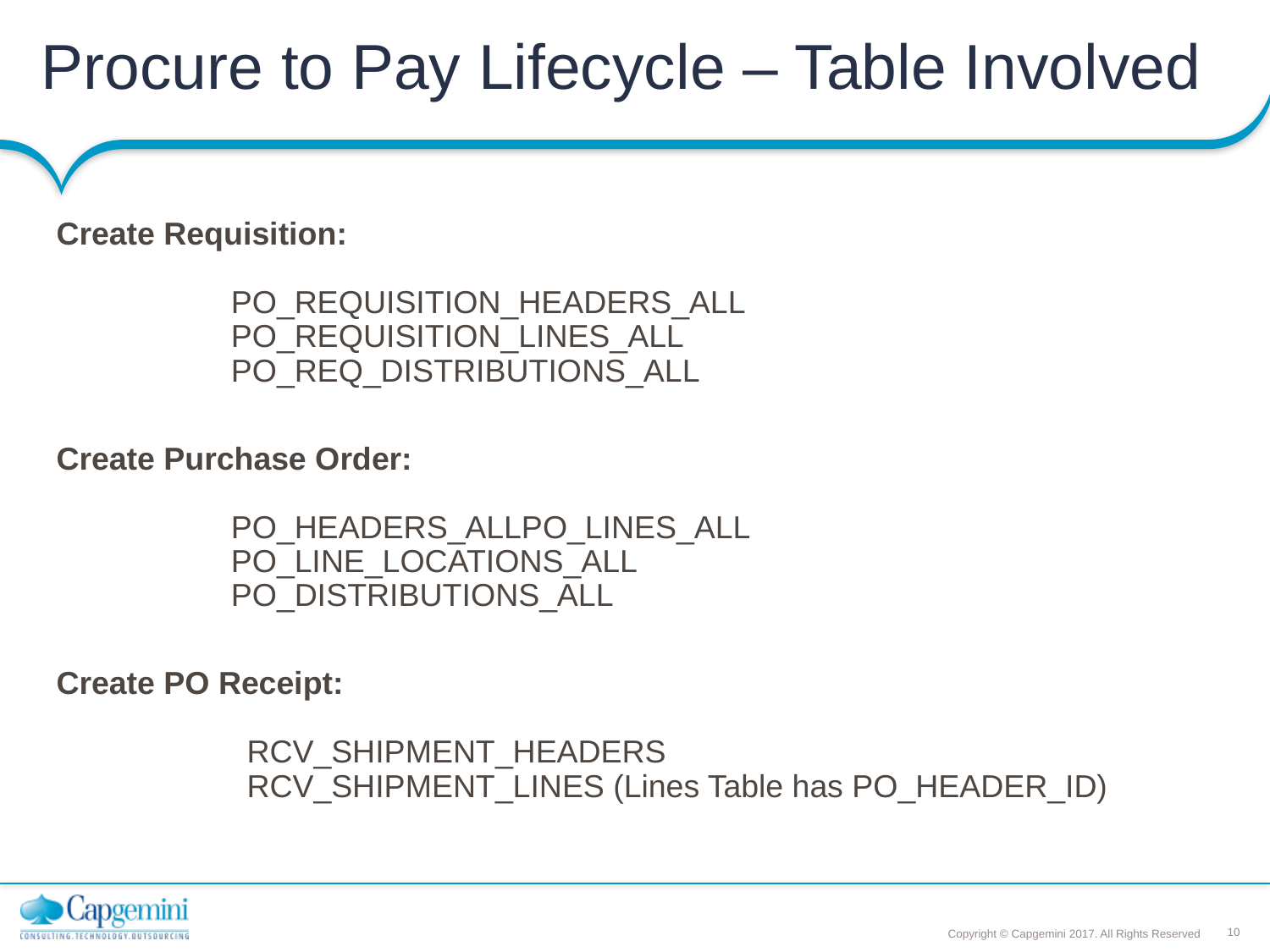

# Procure to Pay Lifecycle – Table Involved
Create Requisition:
	PO_REQUISITION_HEADERS_ALL
	PO_REQUISITION_LINES_ALL
	PO_REQ_DISTRIBUTIONS_ALL

Create Purchase Order:
	PO_HEADERS_ALLPO_LINES_ALL
	PO_LINE_LOCATIONS_ALL
	PO_DISTRIBUTIONS_ALL

Create PO Receipt:
	RCV_SHIPMENT_HEADERS
	RCV_SHIPMENT_LINES (Lines Table has PO_HEADER_ID)